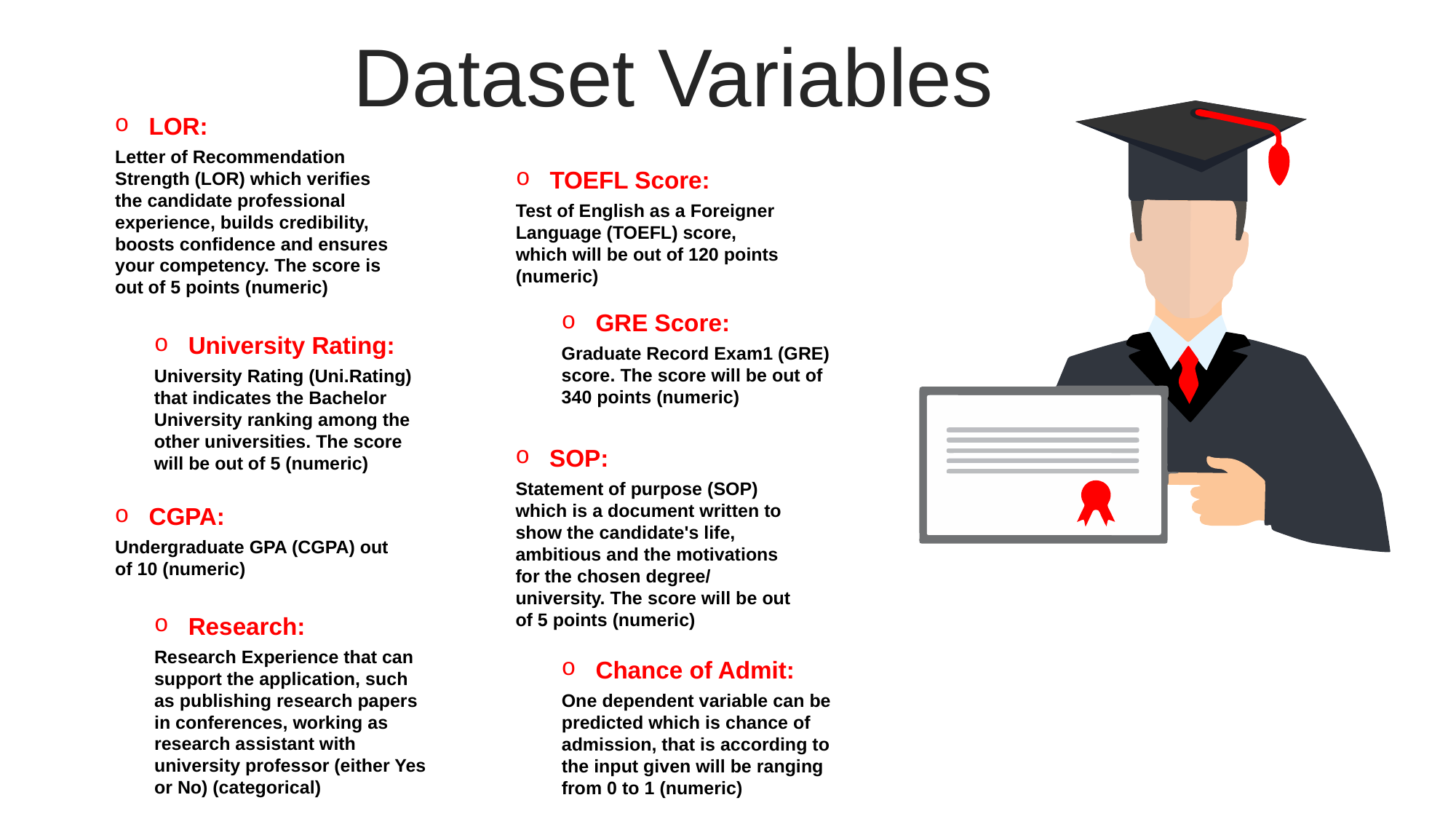

Dataset Variables

LOR:
Letter of Recommendation Strength (LOR) which verifies the candidate professional experience, builds credibility, boosts confidence and ensures your competency. The score is out of 5 points (numeric)
TOEFL Score:
Test of English as a Foreigner Language (TOEFL) score, which will be out of 120 points (numeric)
GRE Score:
Graduate Record Exam1 (GRE) score. The score will be out of 340 points (numeric)
University Rating:
University Rating (Uni.Rating) that indicates the Bachelor University ranking among the other universities. The score will be out of 5 (numeric)
SOP:
Statement of purpose (SOP) which is a document written to show the candidate's life, ambitious and the motivations for the chosen degree/ university. The score will be out of 5 points (numeric)
CGPA:
Undergraduate GPA (CGPA) out of 10 (numeric)

Research:
Research Experience that can support the application, such as publishing research papers in conferences, working as research assistant with university professor (either Yes or No) (categorical)
Chance of Admit:
One dependent variable can be predicted which is chance of admission, that is according to the input given will be ranging from 0 to 1 (numeric)